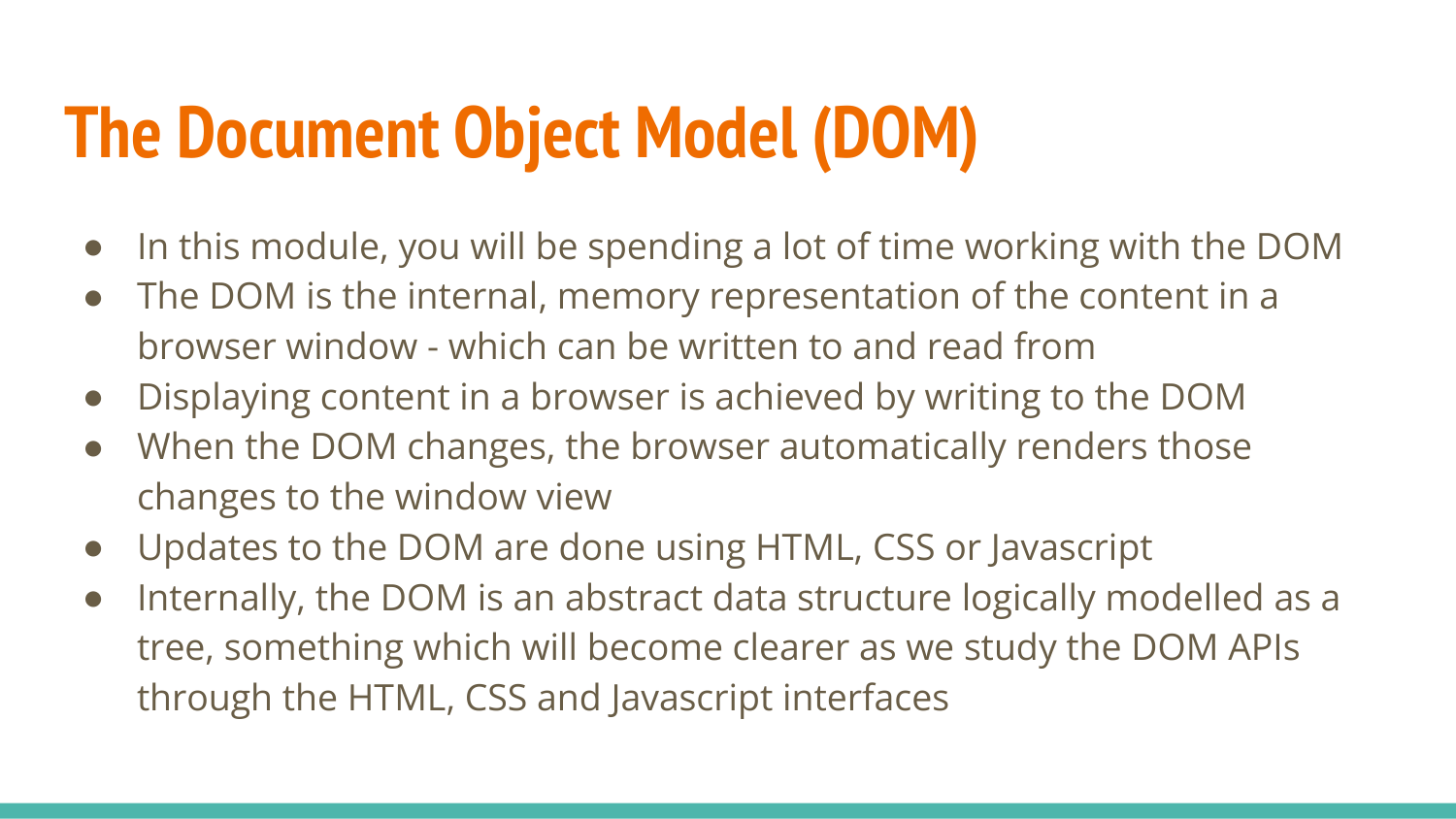

# The Document Object Model (DOM)
In this module, you will be spending a lot of time working with the DOM
The DOM is the internal, memory representation of the content in a browser window - which can be written to and read from
Displaying content in a browser is achieved by writing to the DOM
When the DOM changes, the browser automatically renders those changes to the window view
Updates to the DOM are done using HTML, CSS or Javascript
Internally, the DOM is an abstract data structure logically modelled as a tree, something which will become clearer as we study the DOM APIs through the HTML, CSS and Javascript interfaces